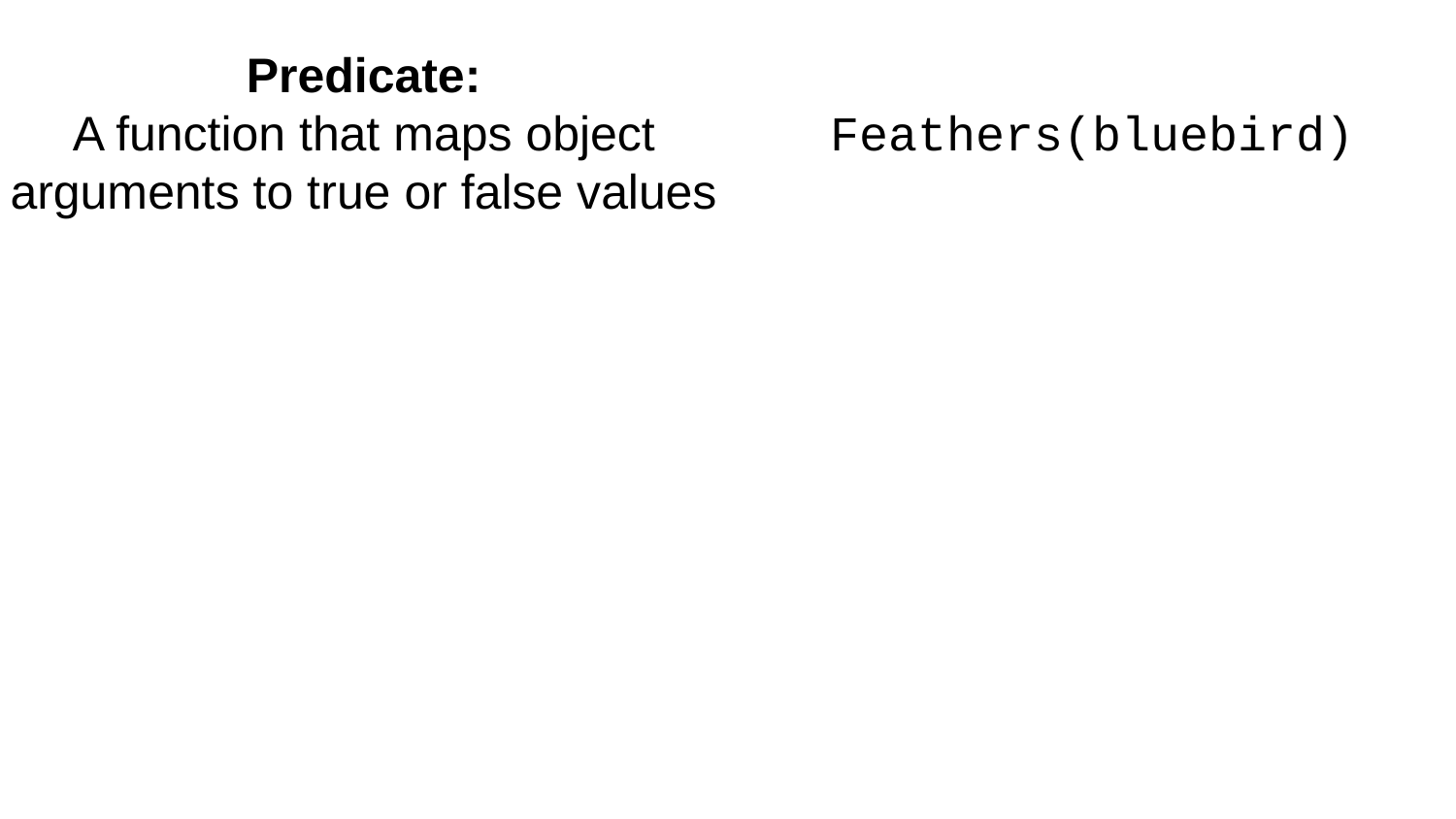

Predicate:
A function that maps object arguments to true or false values

Feathers(bluebird)